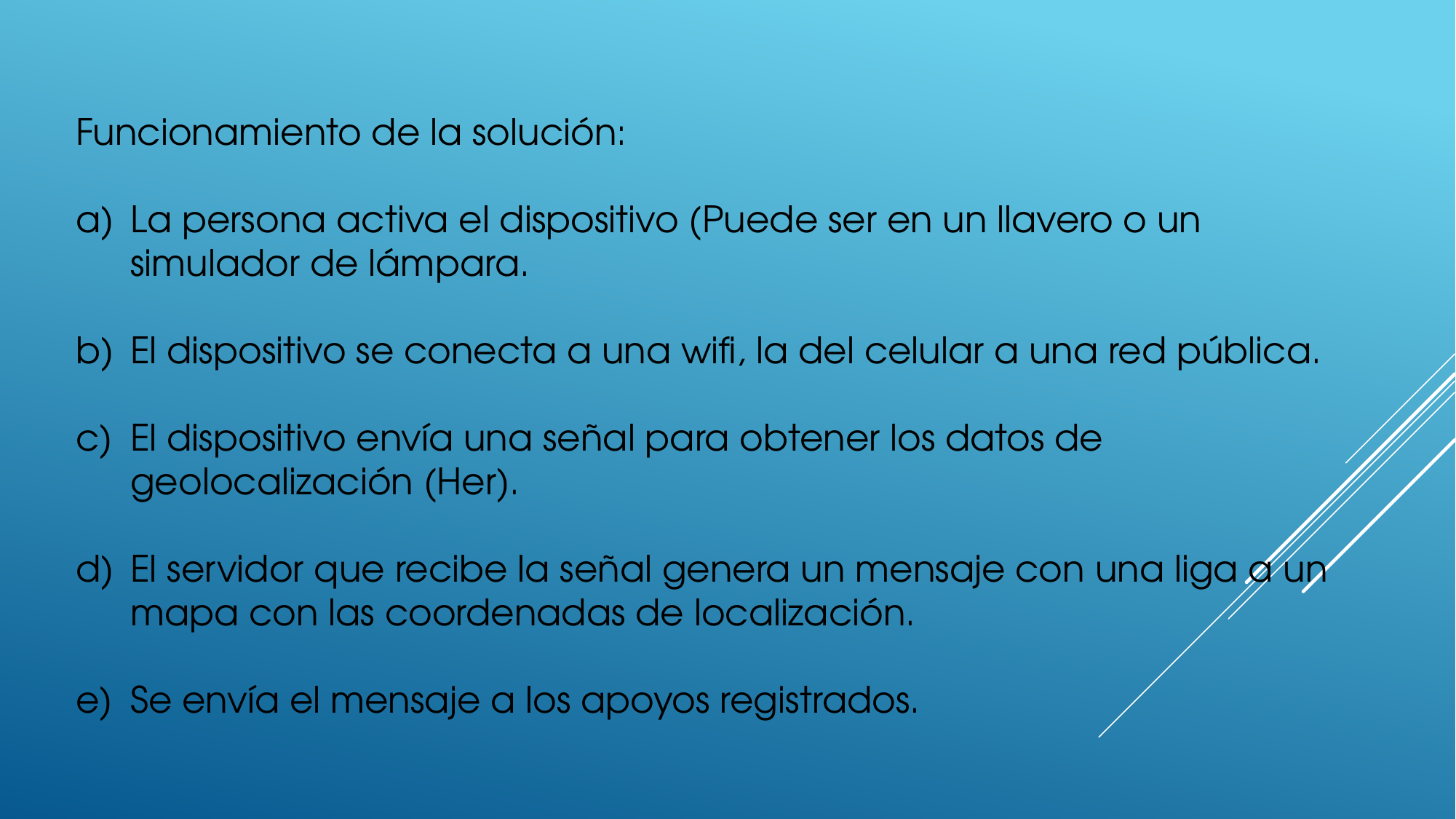

Funcionamiento de la solución:

La persona activa el dispositivo (Puede ser en un llavero o un simulador de lámpara.

El dispositivo se conecta a una wifi, la del celular a una red pública.

El dispositivo envía una señal para obtener los datos de geolocalización (Her).

El servidor que recibe la señal genera un mensaje con una liga a un mapa con las coordenadas de localización.

Se envía el mensaje a los apoyos registrados.